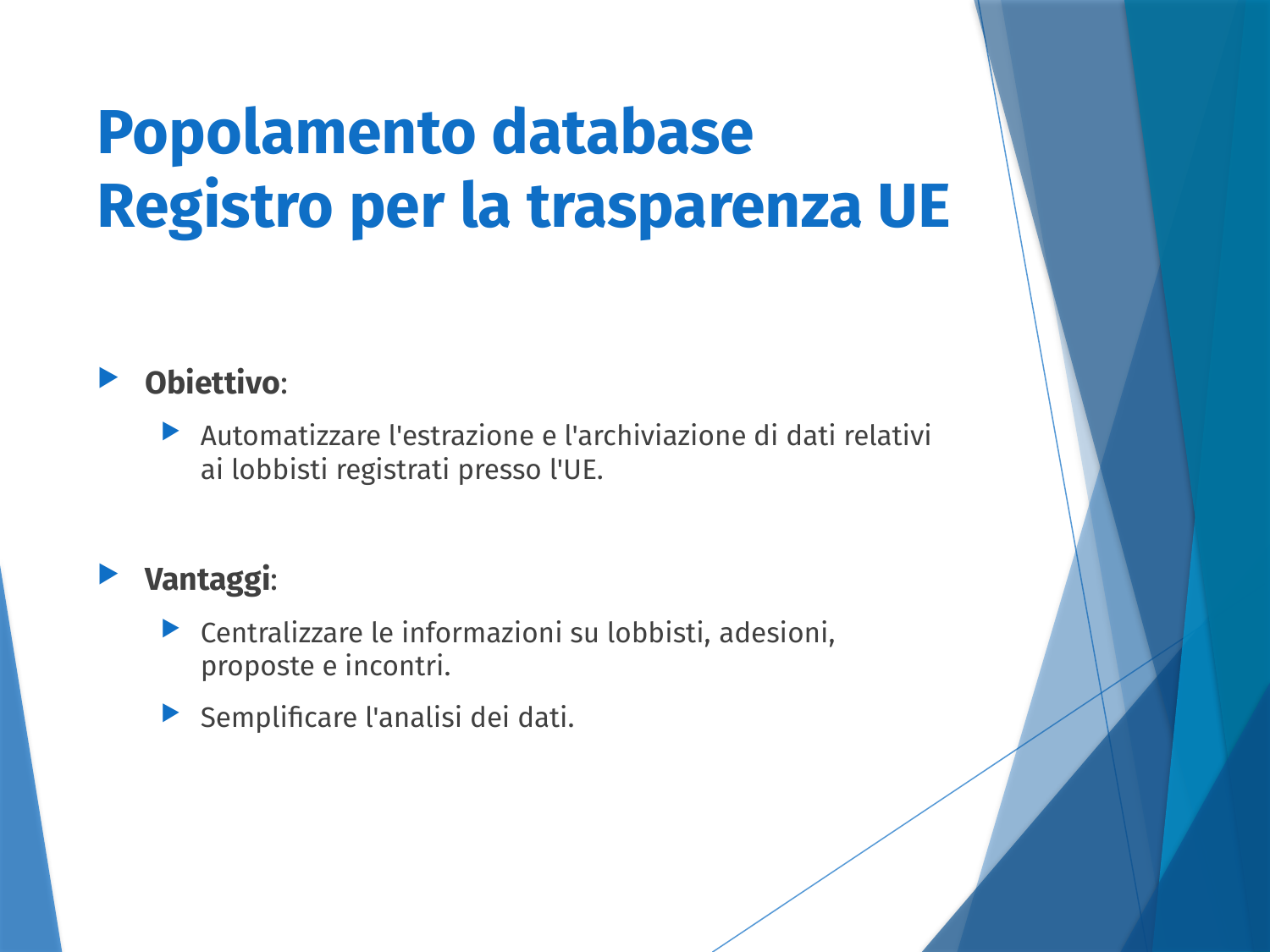

# Popolamento database Registro per la trasparenza UE

Obiettivo:
Automatizzare l'estrazione e l'archiviazione di dati relativi ai lobbisti registrati presso l'UE.

Vantaggi:
Centralizzare le informazioni su lobbisti, adesioni, proposte e incontri.
Semplificare l'analisi dei dati.